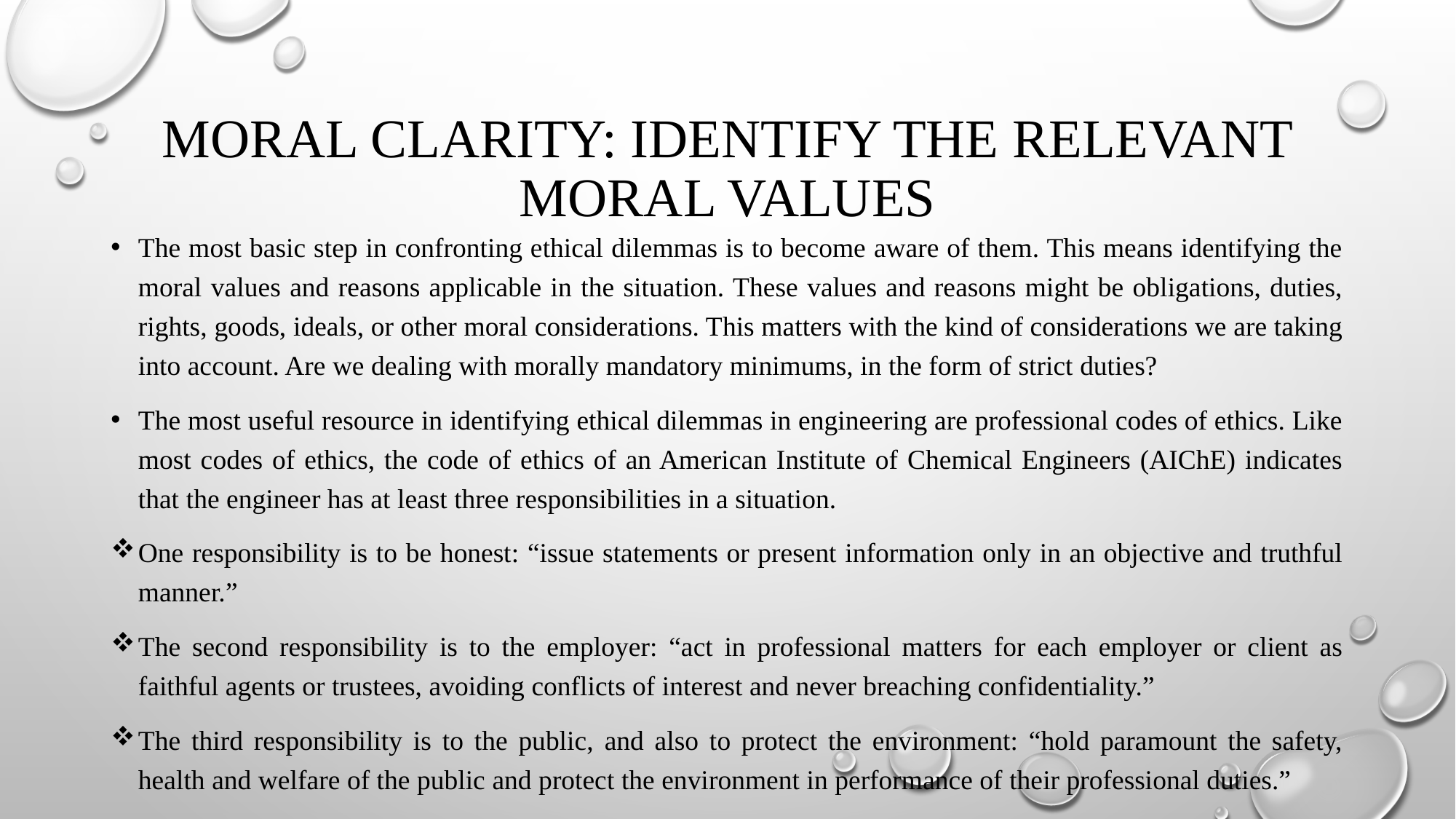

# MORAL CLARITY: IDENTIFY THE RELEVANT MORAL VALUES
The most basic step in confronting ethical dilemmas is to become aware of them. This means identifying the moral values and reasons applicable in the situation. These values and reasons might be obligations, duties, rights, goods, ideals, or other moral considerations. This matters with the kind of considerations we are taking into account. Are we dealing with morally mandatory minimums, in the form of strict duties?
The most useful resource in identifying ethical dilemmas in engineering are professional codes of ethics. Like most codes of ethics, the code of ethics of an American Institute of Chemical Engineers (AIChE) indicates that the engineer has at least three responsibilities in a situation.
One responsibility is to be honest: “issue statements or present information only in an objective and truthful manner.”
The second responsibility is to the employer: “act in professional matters for each employer or client as faithful agents or trustees, avoiding conflicts of interest and never breaching confidentiality.”
The third responsibility is to the public, and also to protect the environment: “hold paramount the safety, health and welfare of the public and protect the environment in performance of their professional duties.”